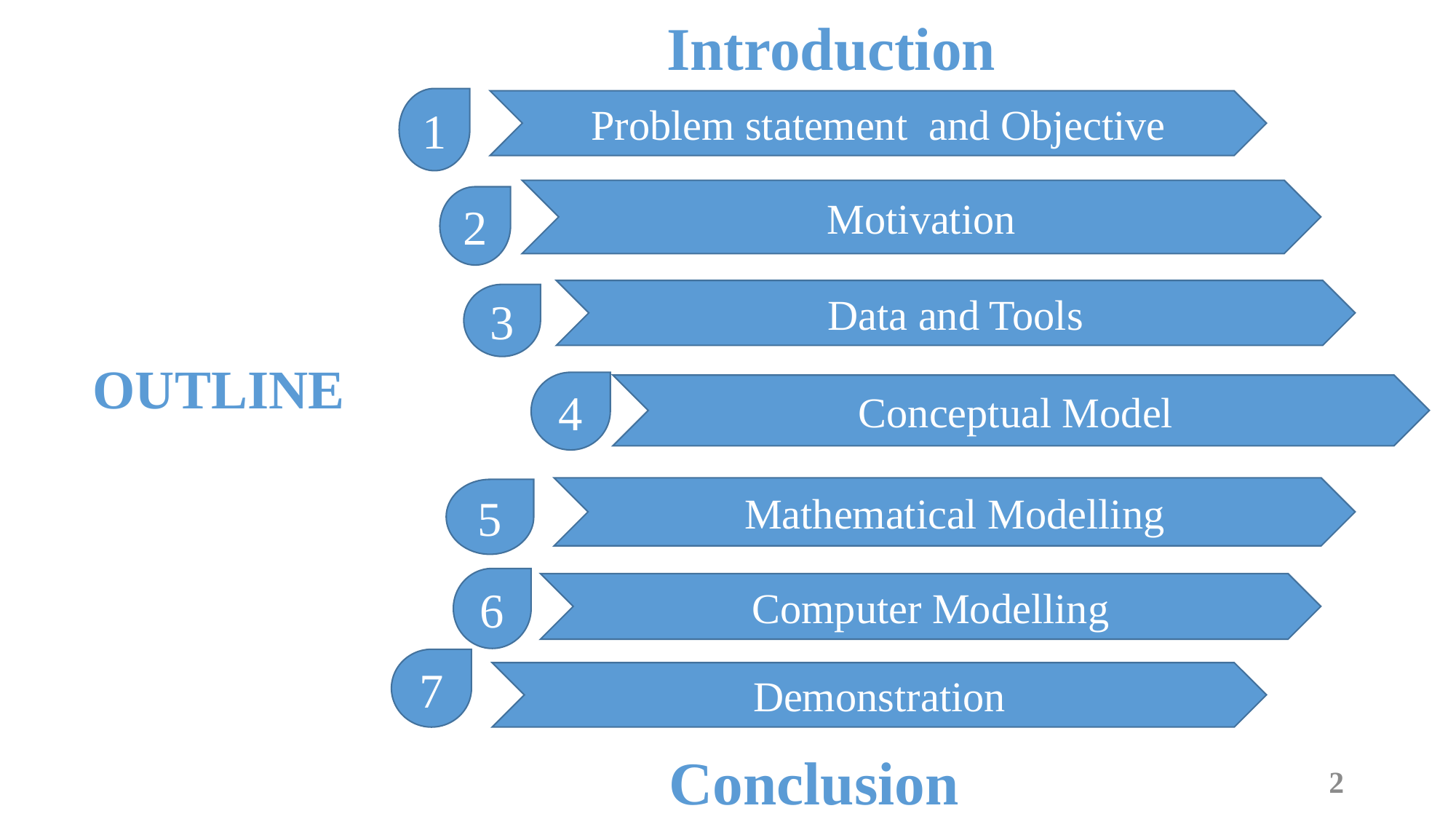

Introduction
1
Problem statement  and Objective
Motivation
2
Data and Tools
3
OUTLINE
4
Conceptual Model
Mathematical Modelling
5
6
Computer Modelling
7
Demonstration
Conclusion
2